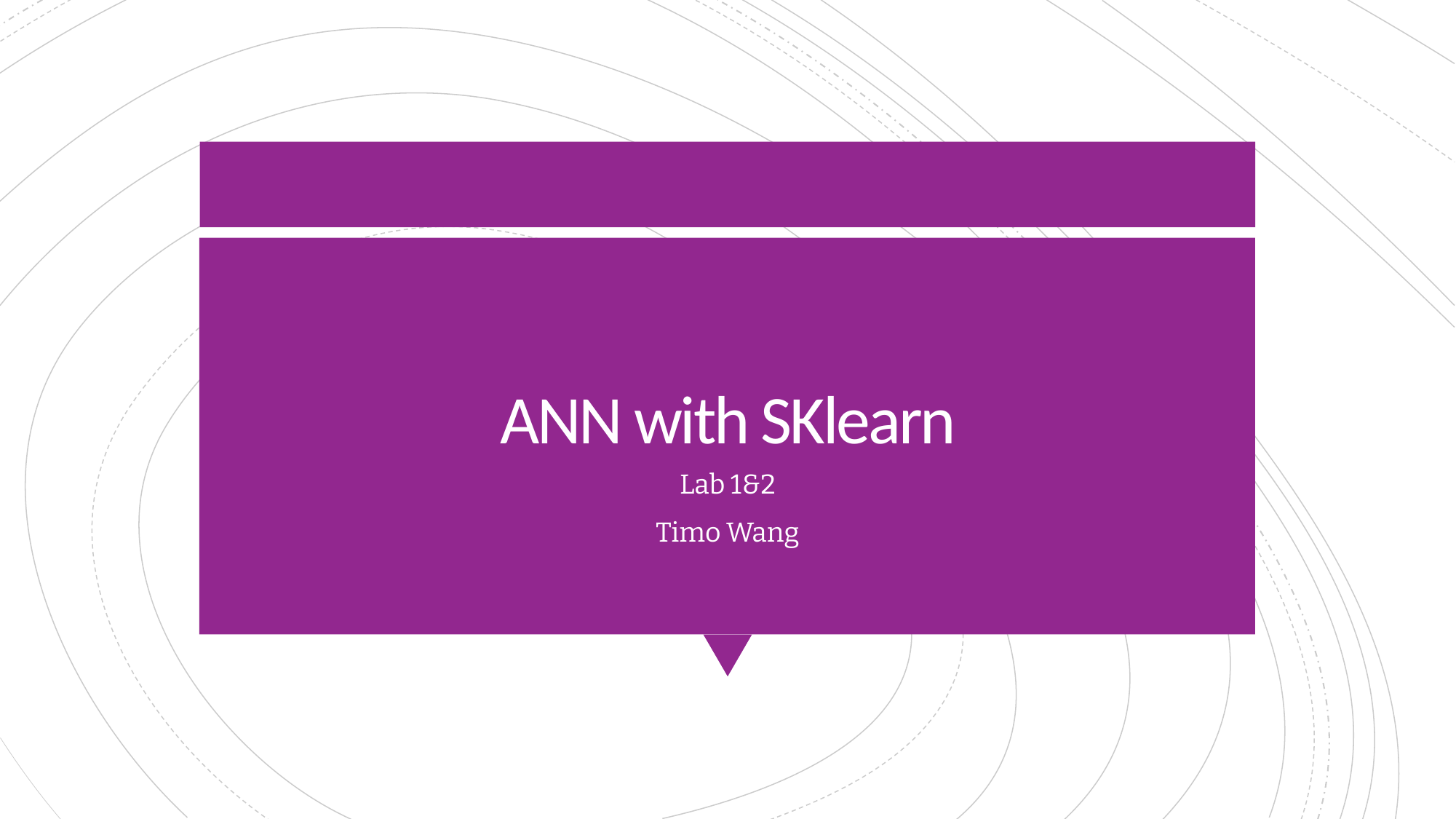

# ANN with SKlearn
Lab 1&2
Timo Wang